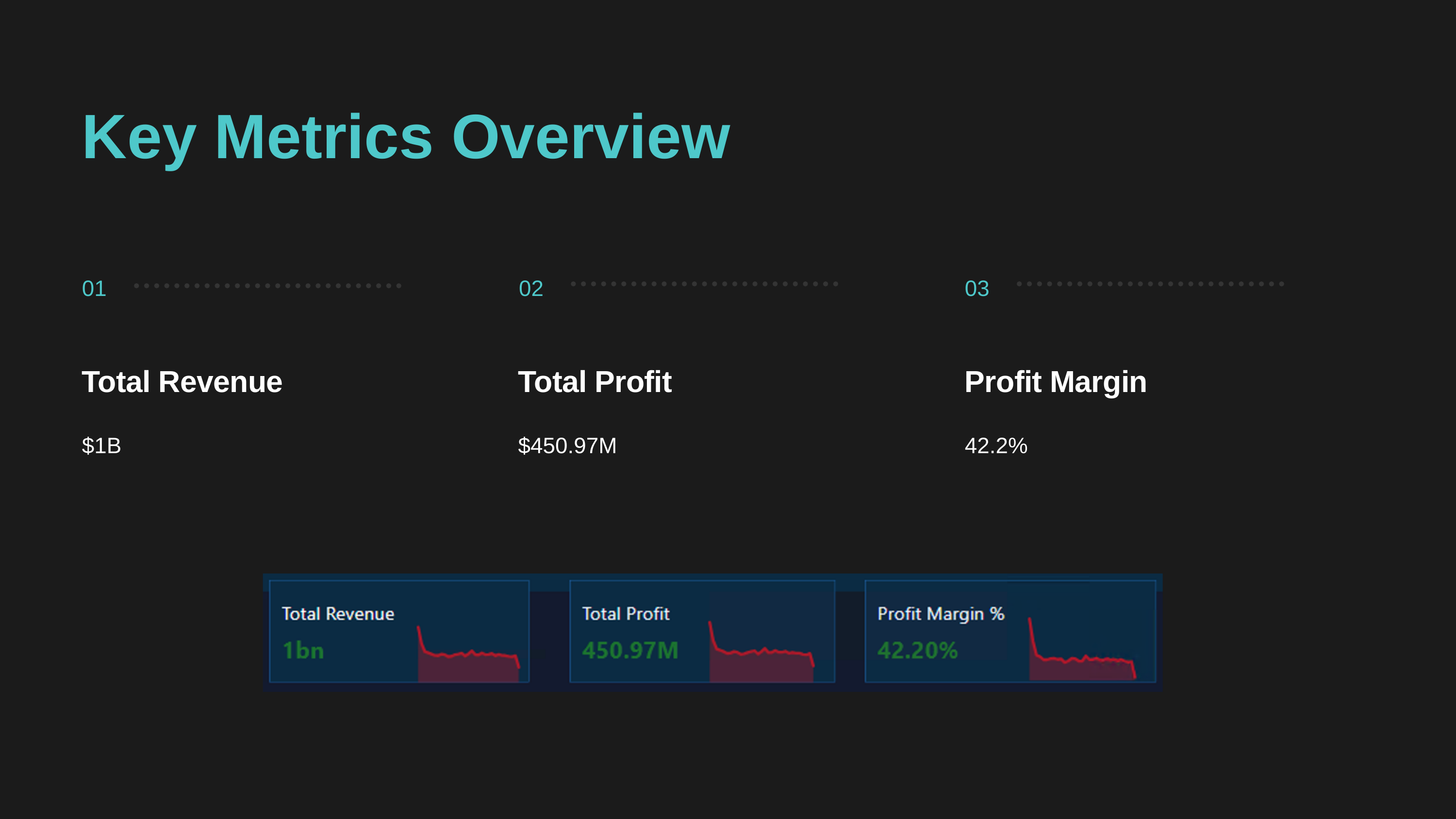

Key Metrics Overview

01
02
03

Total Revenue
$1B
Total Profit
$450.97M
Profit Margin
42.2%